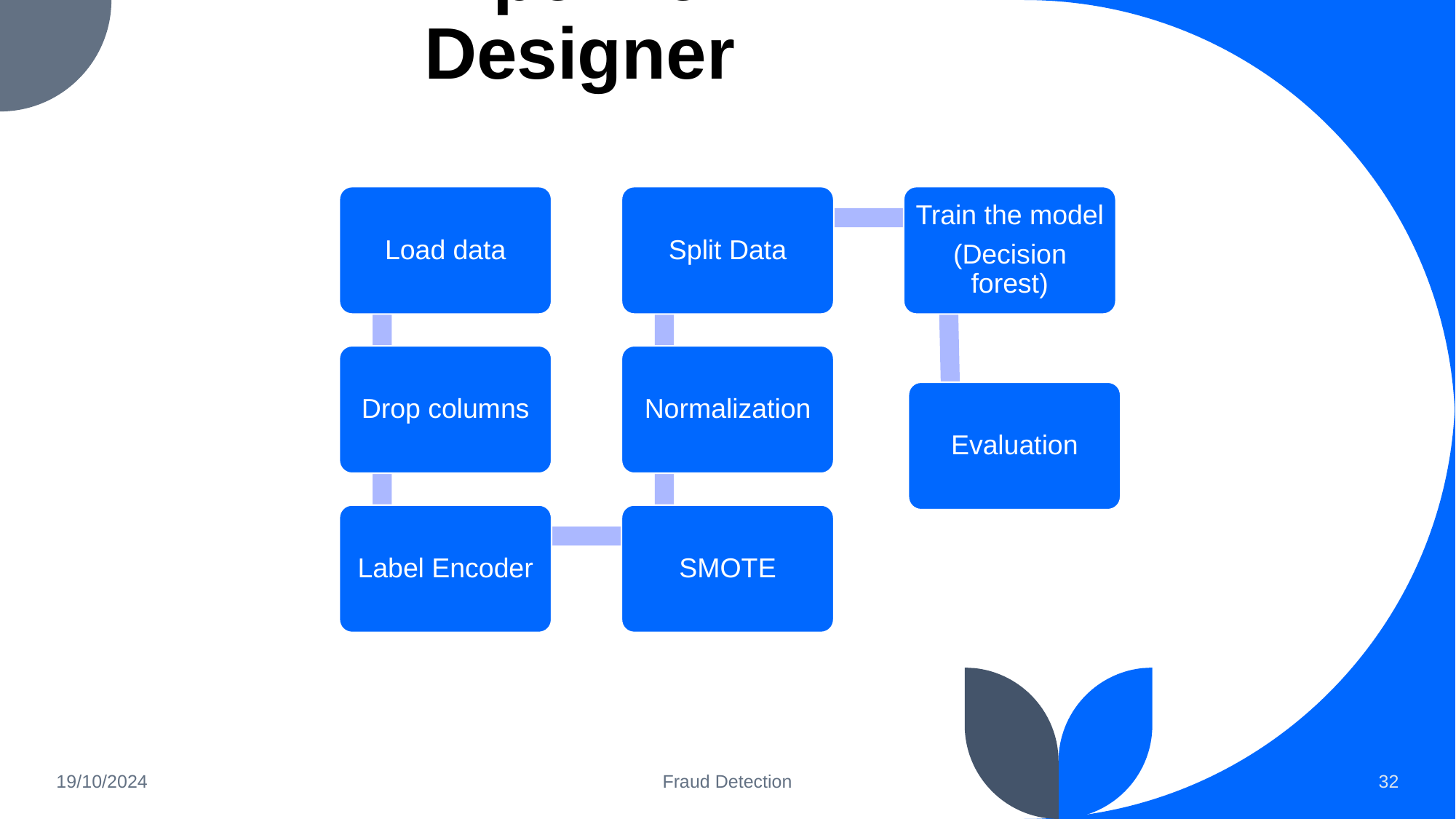

# Pipeline Designer
Load data
Split Data
Train the model
(Decision forest)

Drop columns
Normalization
Evaluation

Label Encoder
SMOTE

19/10/2024
Fraud Detection
32